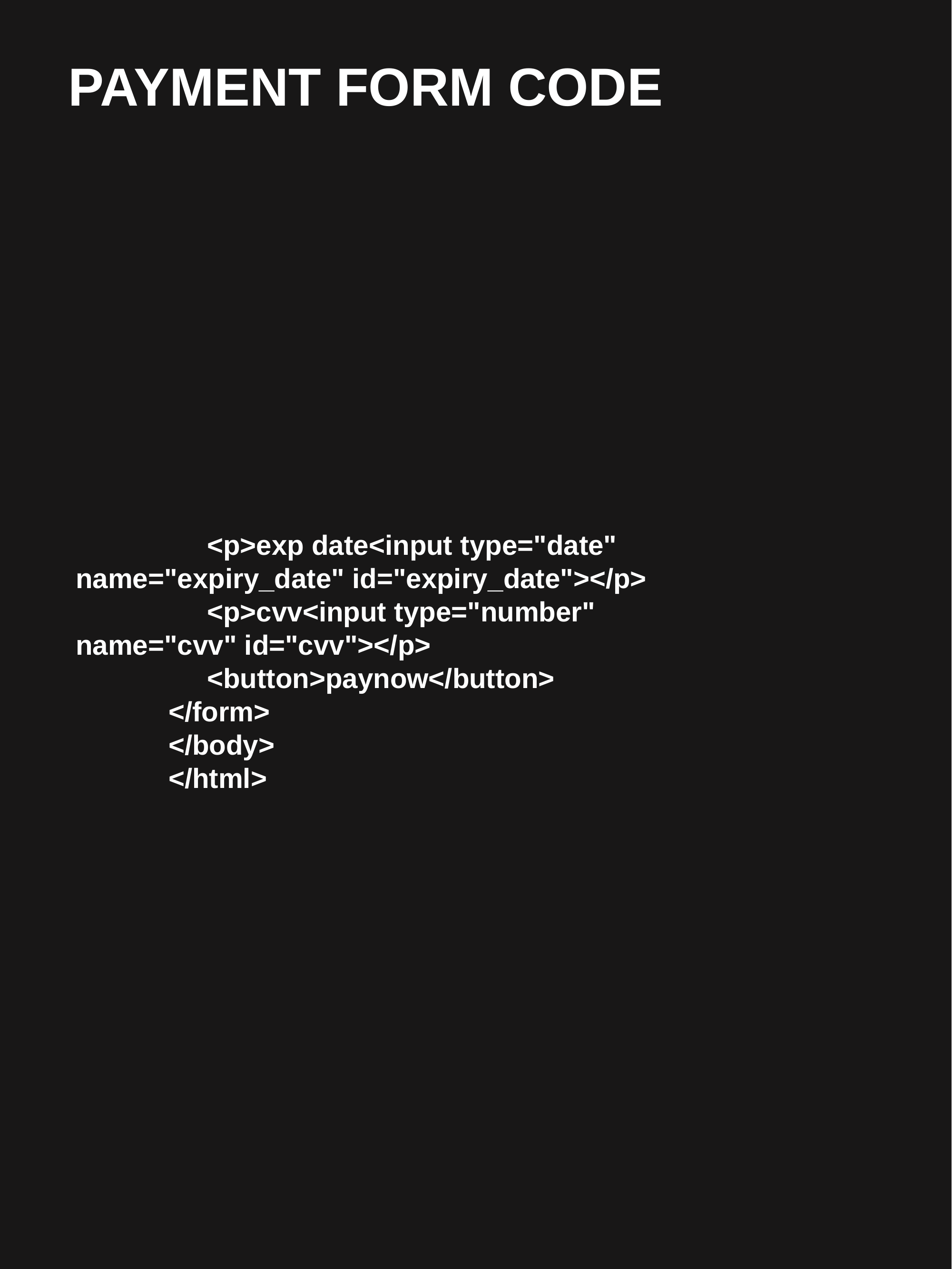

PAYMENT FORM CODE

                 <p>exp date<input type="date" name="expiry_date" id="expiry_date"></p>
                 <p>cvv<input type="number" name="cvv" id="cvv"></p>
                 <button>paynow</button>
            </form>
            </body>
            </html>